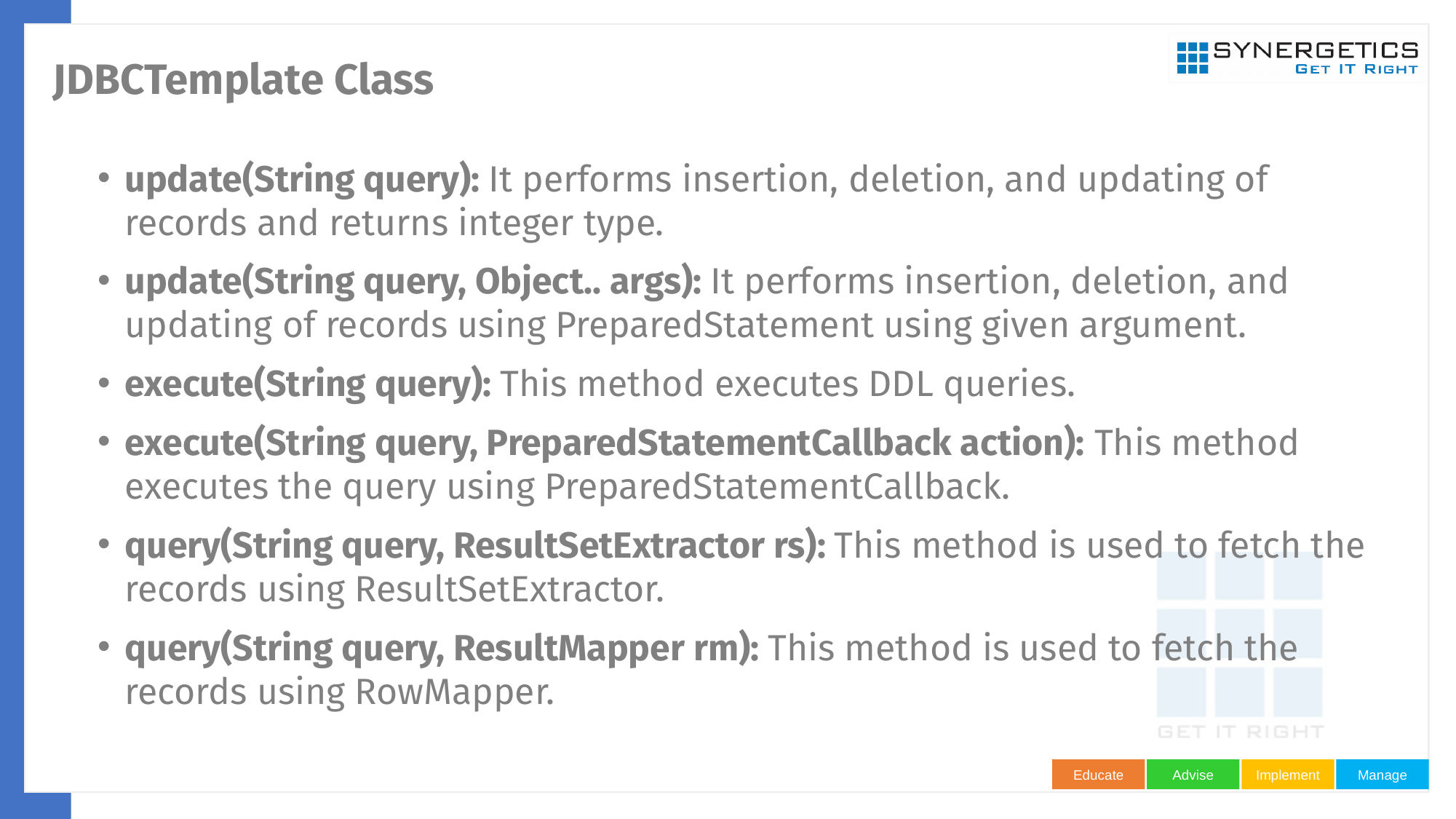

# JDBCTemplate Class
update(String query): It performs insertion, deletion, and updating of records and returns integer type.
update(String query, Object.. args): It performs insertion, deletion, and updating of records using PreparedStatement using given argument.
execute(String query): This method executes DDL queries.
execute(String query, PreparedStatementCallback action): This method executes the query using PreparedStatementCallback.
query(String query, ResultSetExtractor rs): This method is used to fetch the records using ResultSetExtractor.
query(String query, ResultMapper rm): This method is used to fetch the records using RowMapper.